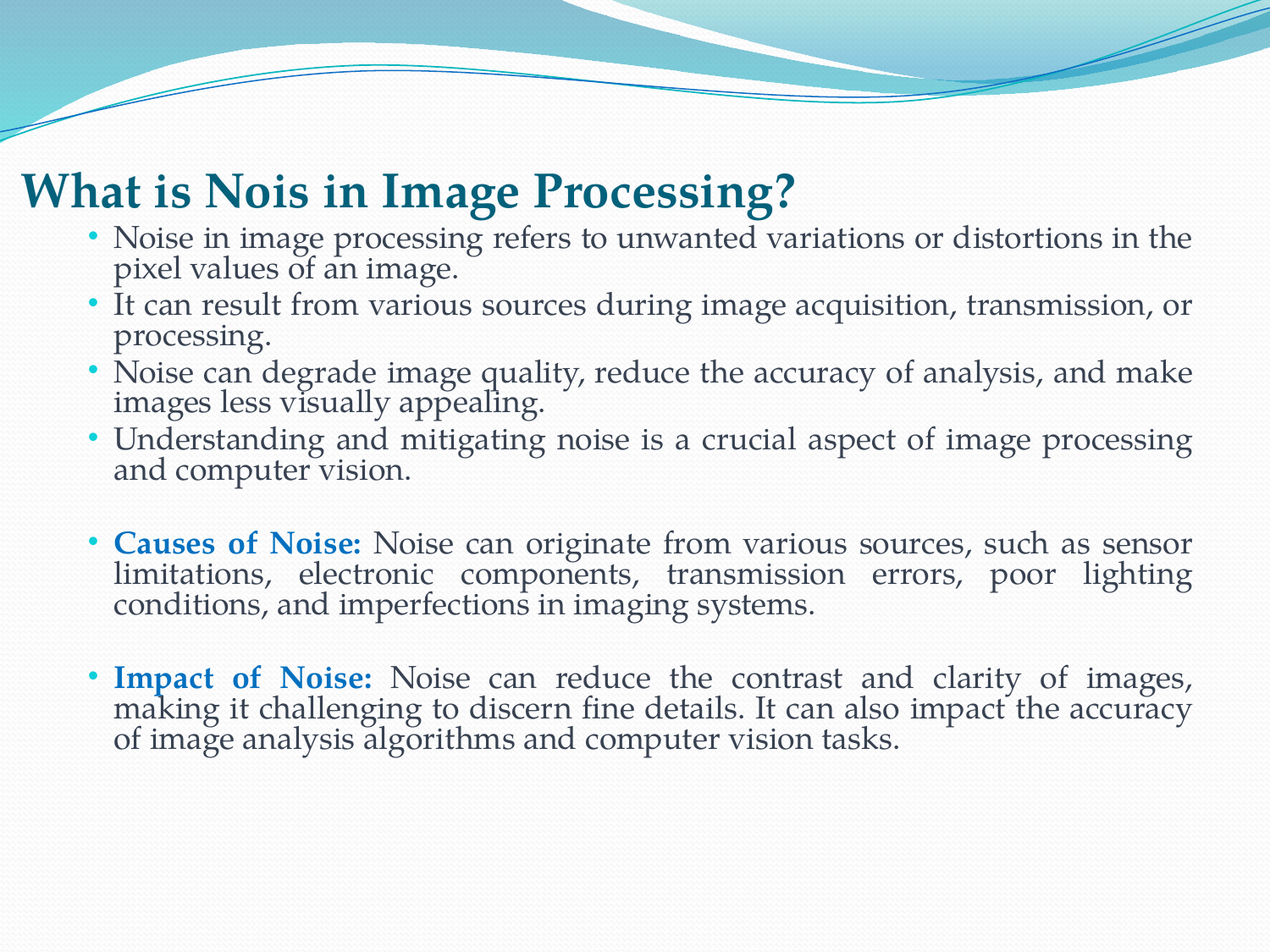

# What is Nois in Image Processing?
Noise in image processing refers to unwanted variations or distortions in the pixel values of an image.
It can result from various sources during image acquisition, transmission, or processing.
Noise can degrade image quality, reduce the accuracy of analysis, and make images less visually appealing.
Understanding and mitigating noise is a crucial aspect of image processing and computer vision.

Causes of Noise: Noise can originate from various sources, such as sensor limitations, electronic components, transmission errors, poor lighting conditions, and imperfections in imaging systems.

Impact of Noise: Noise can reduce the contrast and clarity of images, making it challenging to discern fine details. It can also impact the accuracy of image analysis algorithms and computer vision tasks.